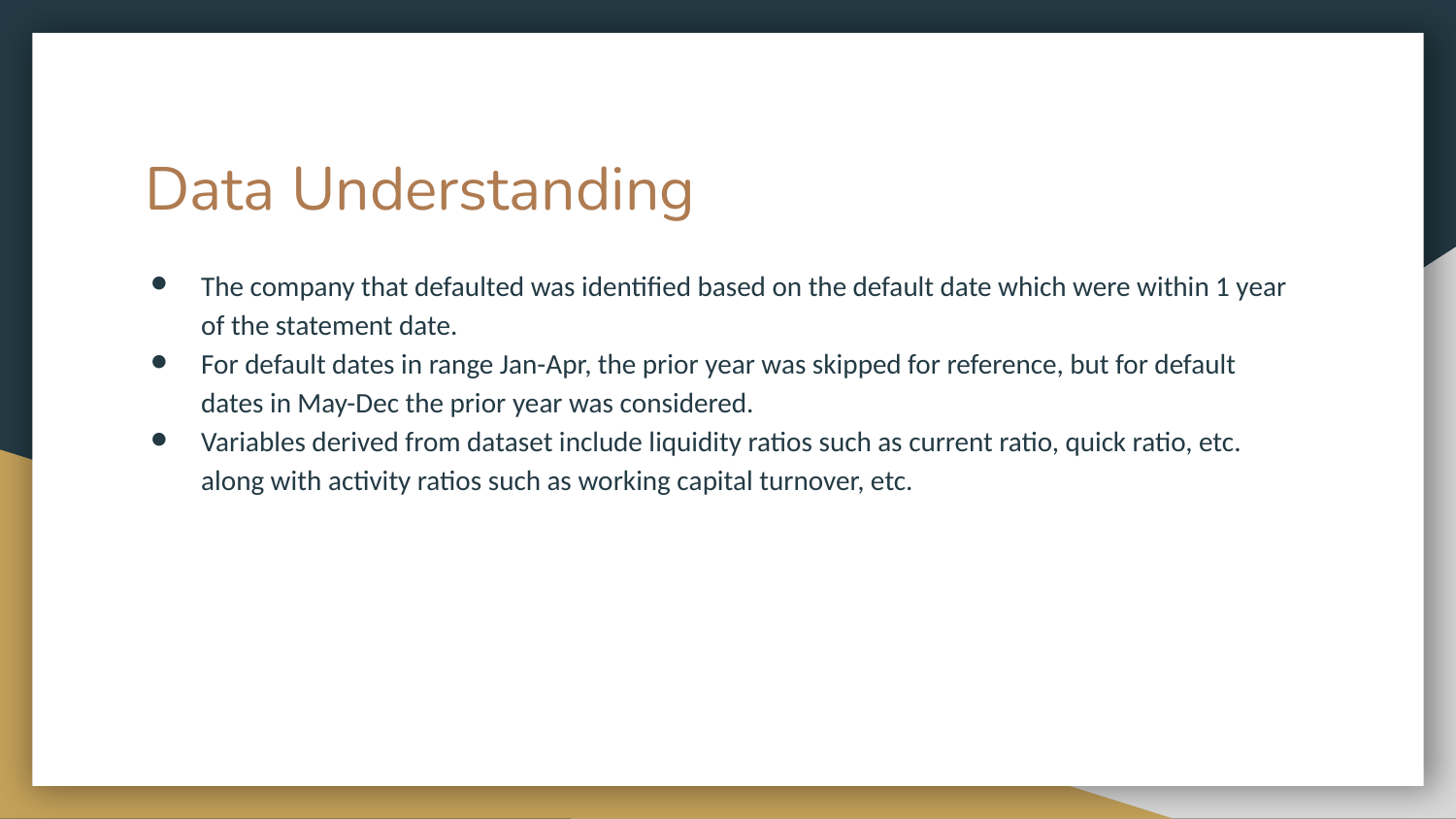

# Data Understanding
The company that defaulted was identified based on the default date which were within 1 year of the statement date.
For default dates in range Jan-Apr, the prior year was skipped for reference, but for default dates in May-Dec the prior year was considered.
Variables derived from dataset include liquidity ratios such as current ratio, quick ratio, etc. along with activity ratios such as working capital turnover, etc.